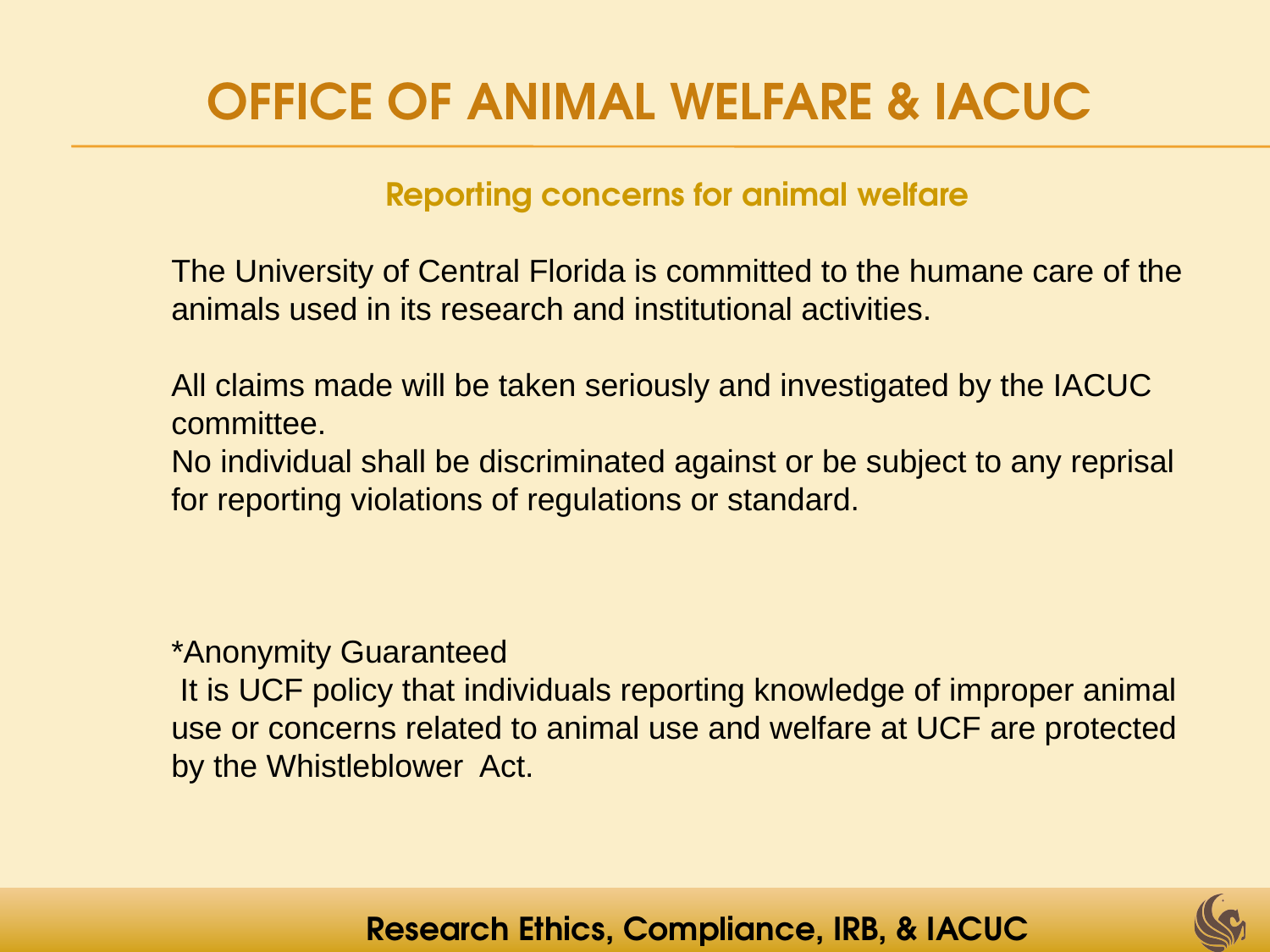

# OFFICE OF ANIMAL WELFARE & IACUC
Reporting concerns for animal welfare

The University of Central Florida is committed to the humane care of the animals used in its research and institutional activities.

All claims made will be taken seriously and investigated by the IACUC committee.
No individual shall be discriminated against or be subject to any reprisal for reporting violations of regulations or standard.

*Anonymity Guaranteed
 It is UCF policy that individuals reporting knowledge of improper animal use or concerns related to animal use and welfare at UCF are protected by the Whistleblower  Act.
Research Ethics, Compliance, IRB, & IACUC